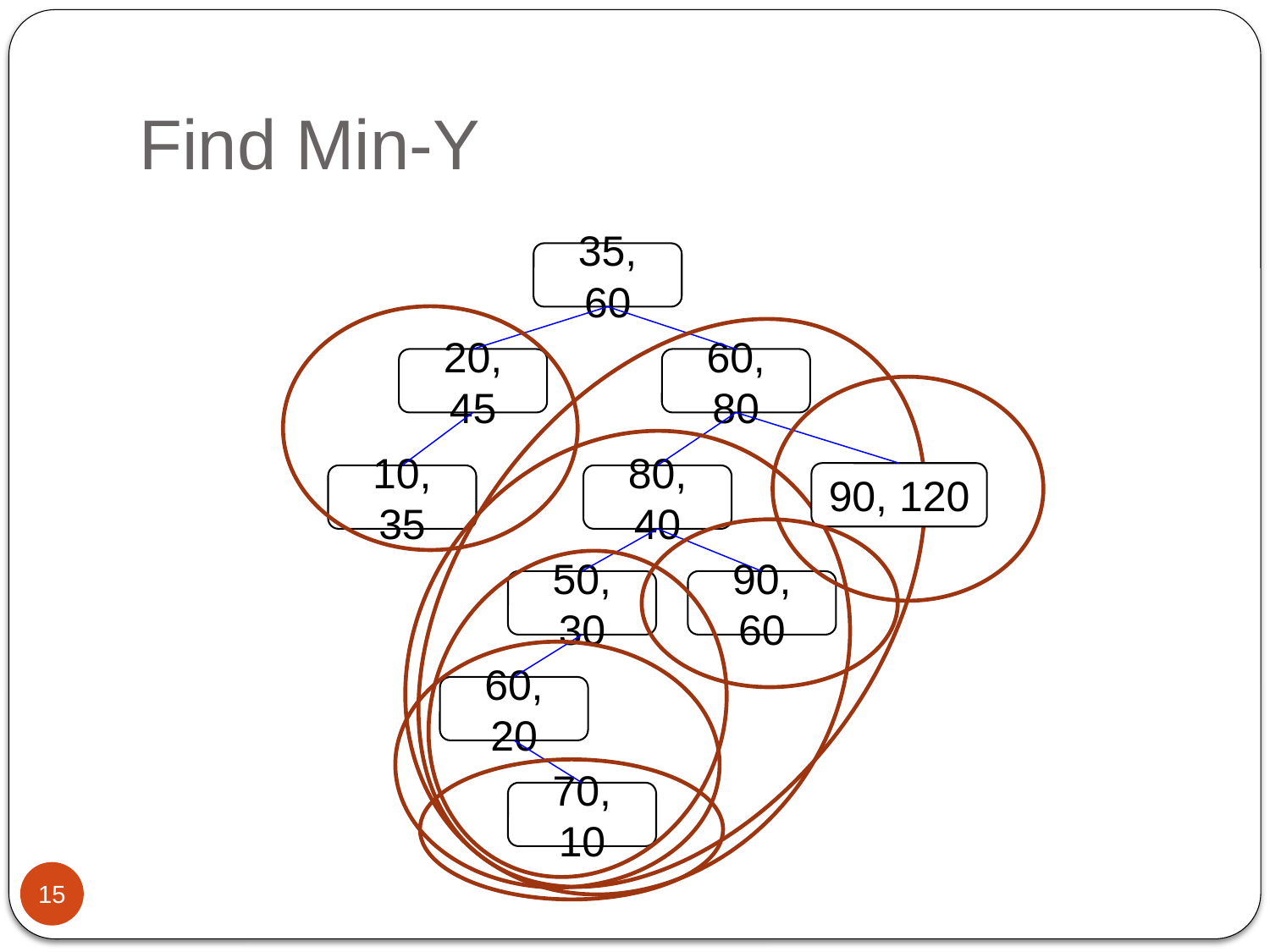

# Find Min-Y

35, 60

20, 45
60, 80

90, 120
10, 35
80, 40

50, 30
90, 60

60, 20

70, 10
15